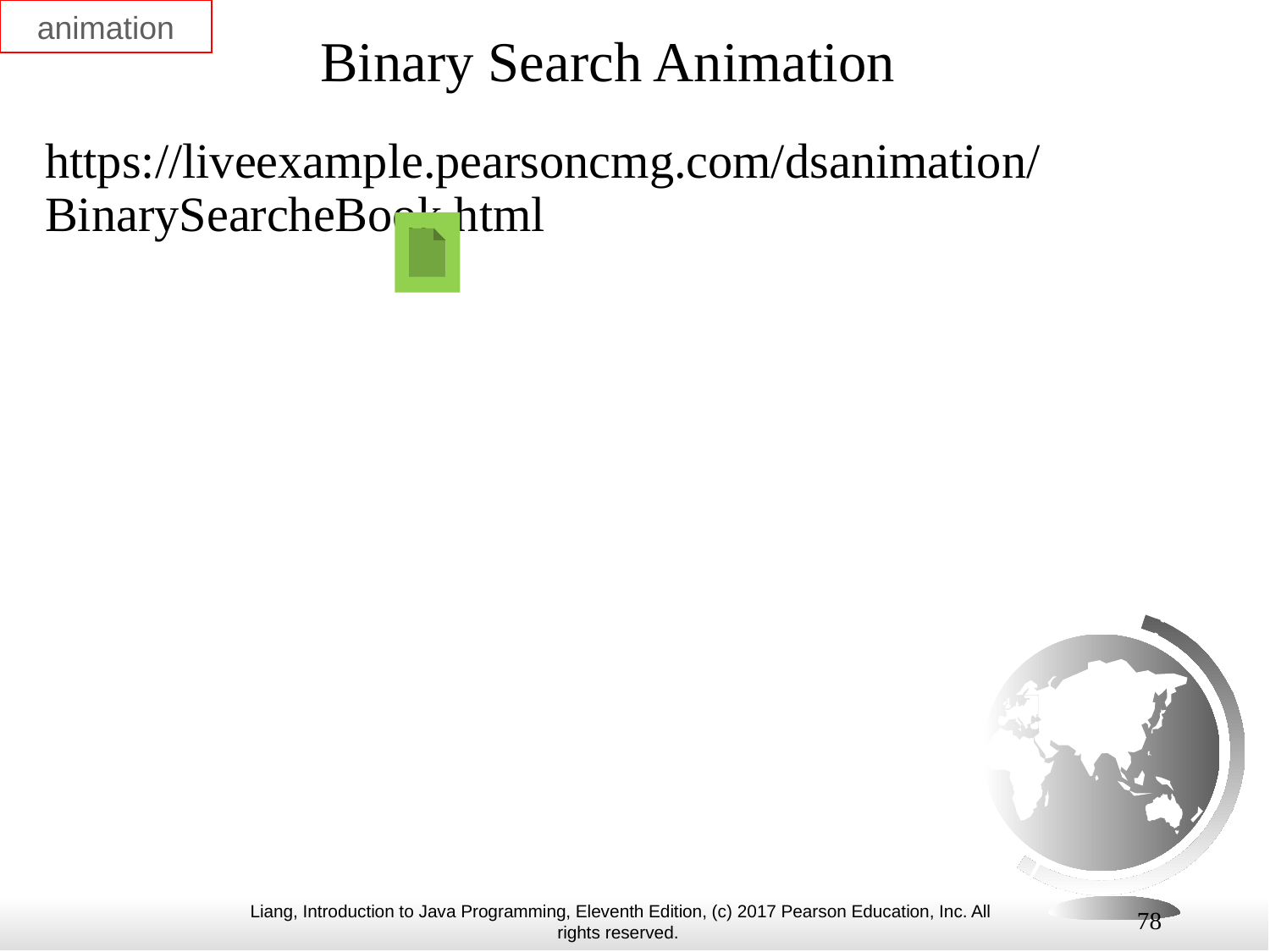

animation
# Binary Search Animation

https://liveexample.pearsoncmg.com/dsanimation/BinarySearcheBook.html

78